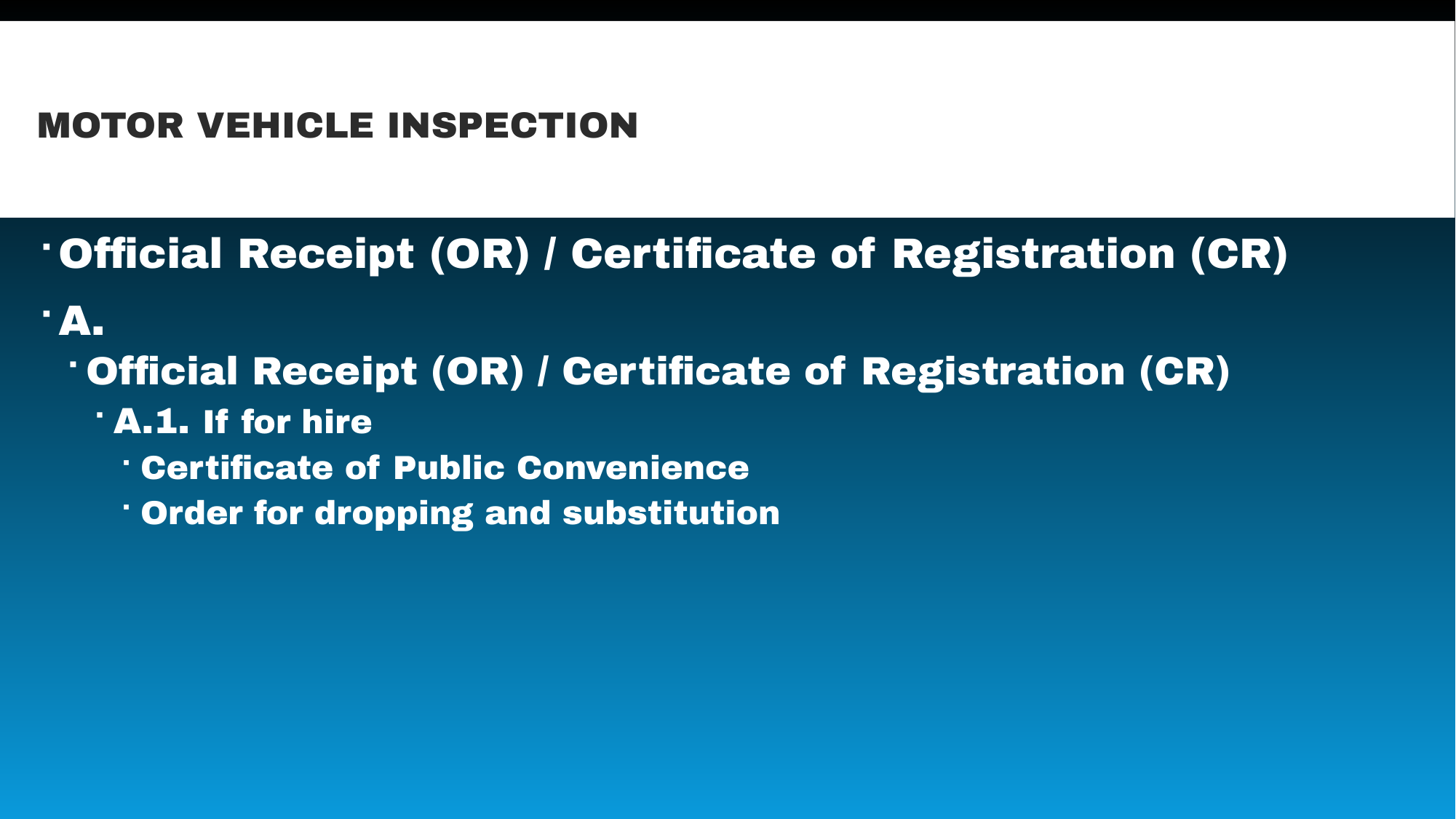

# MOTOR VEHICLE INSPECTION
Official Receipt (OR) / Certificate of Registration (CR)
A.
Official Receipt (OR) / Certificate of Registration (CR)
A.1. If for hire
Certificate of Public Convenience
Order for dropping and substitution